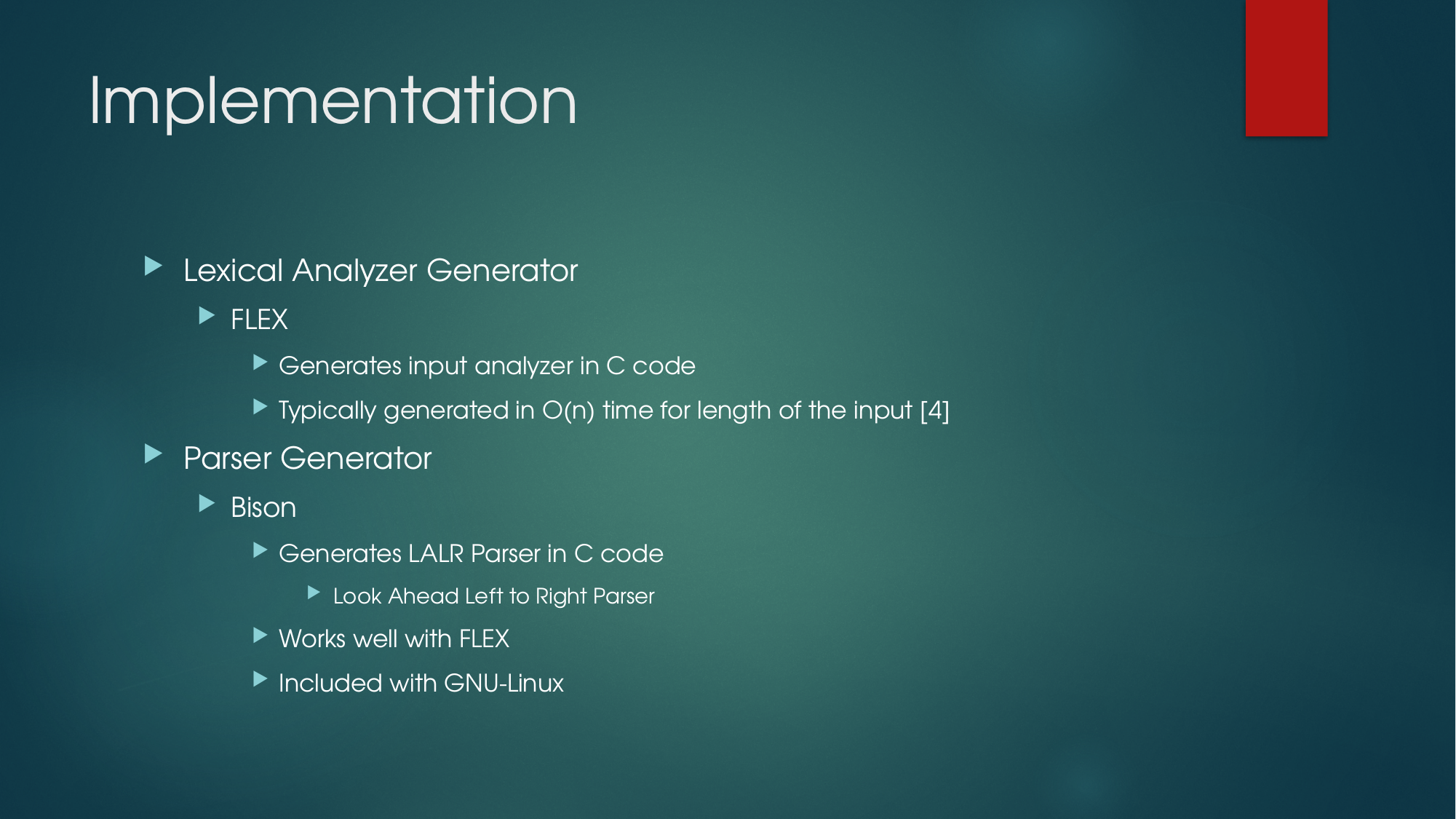

# Implementation
Lexical Analyzer Generator
FLEX
Generates input analyzer in C code
Typically generated in O(n) time for length of the input [4]
Parser Generator
Bison
Generates LALR Parser in C code
Look Ahead Left to Right Parser
Works well with FLEX
Included with GNU-Linux